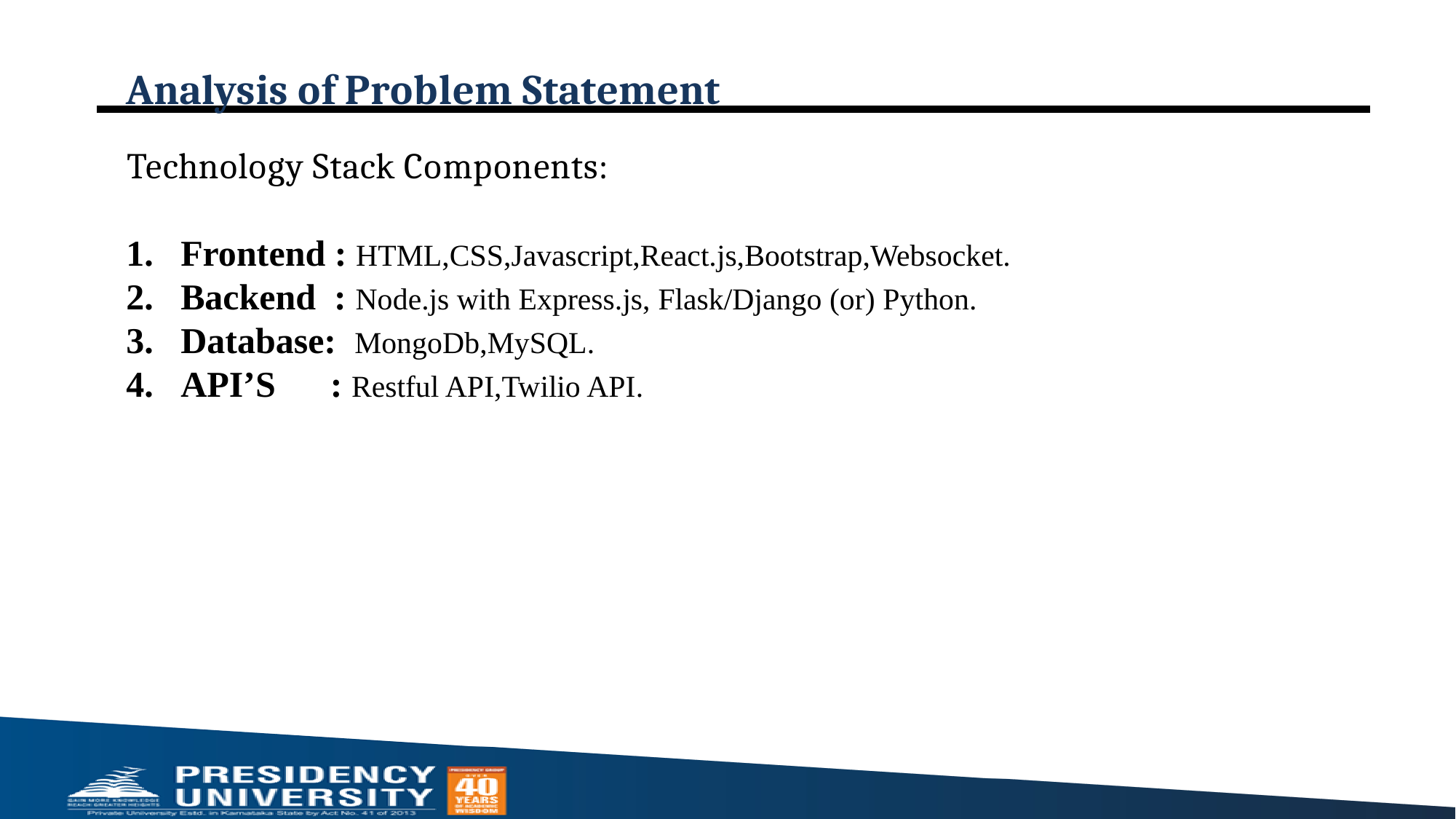

# Analysis of Problem Statement
Technology Stack Components:

Frontend : HTML,CSS,Javascript,React.js,Bootstrap,Websocket.
Backend  : Node.js with Express.js, Flask/Django (or) Python.
Database:  MongoDb,MySQL.
API’S      : Restful API,Twilio API.